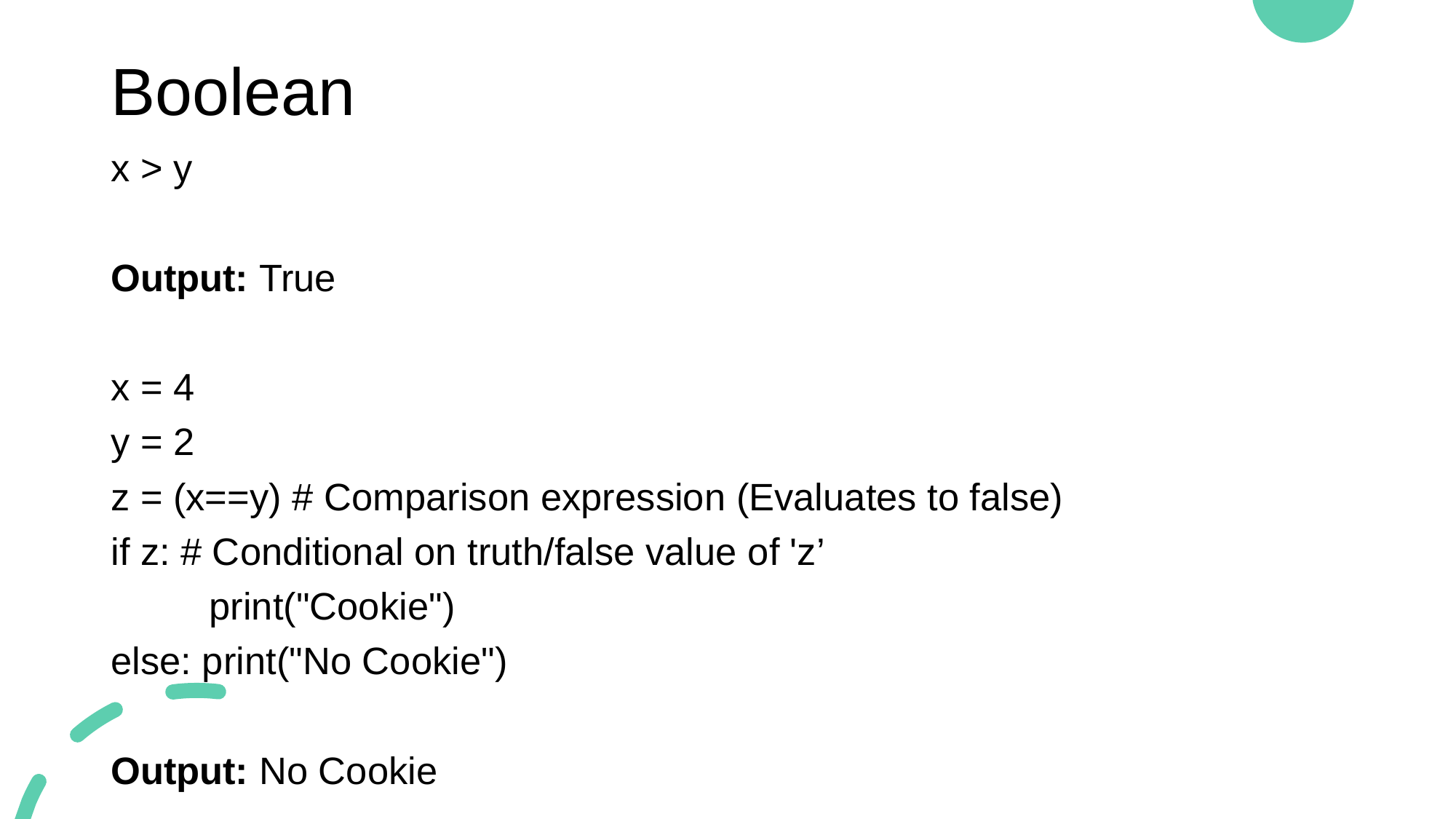

# Boolean
x > y

Output: True

x = 4
y = 2
z = (x==y) # Comparison expression (Evaluates to false)
if z: # Conditional on truth/false value of 'z’
	print("Cookie")
else: print("No Cookie")

Output: No Cookie